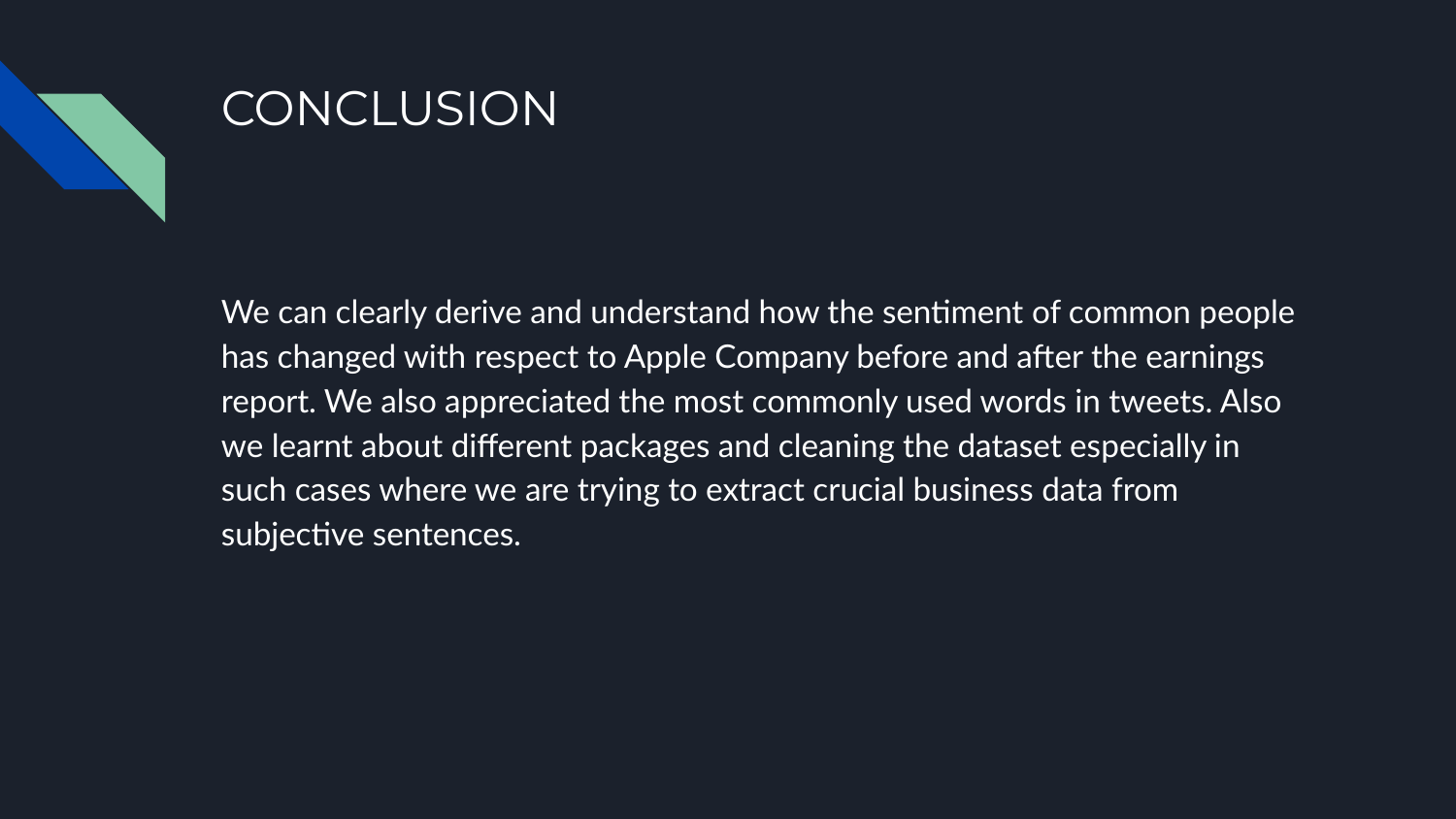

# CONCLUSION

We can clearly derive and understand how the sentiment of common people has changed with respect to Apple Company before and after the earnings report. We also appreciated the most commonly used words in tweets. Also we learnt about different packages and cleaning the dataset especially in such cases where we are trying to extract crucial business data from subjective sentences.